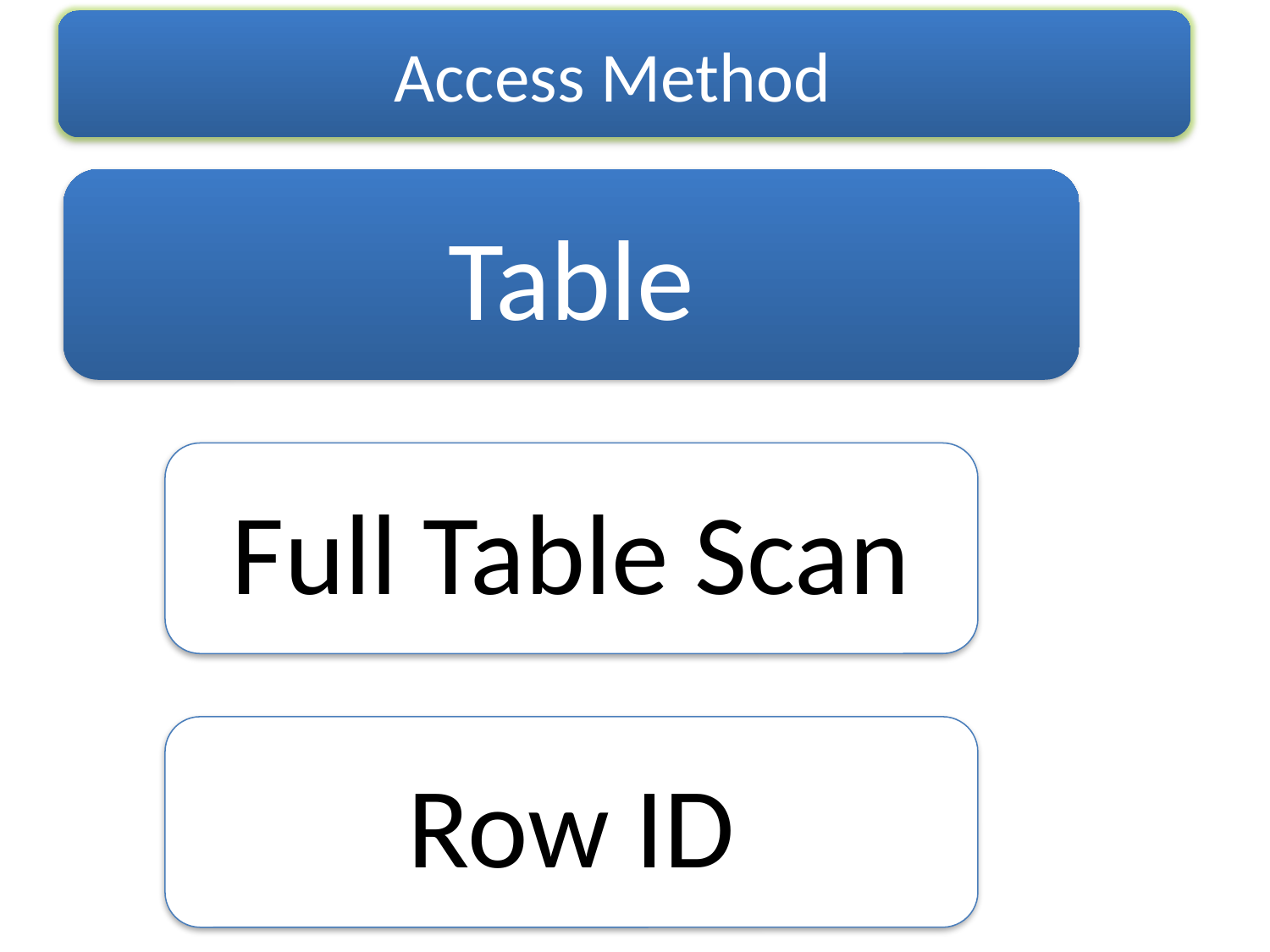

Access Method
Table
Full Table Scan
Row ID